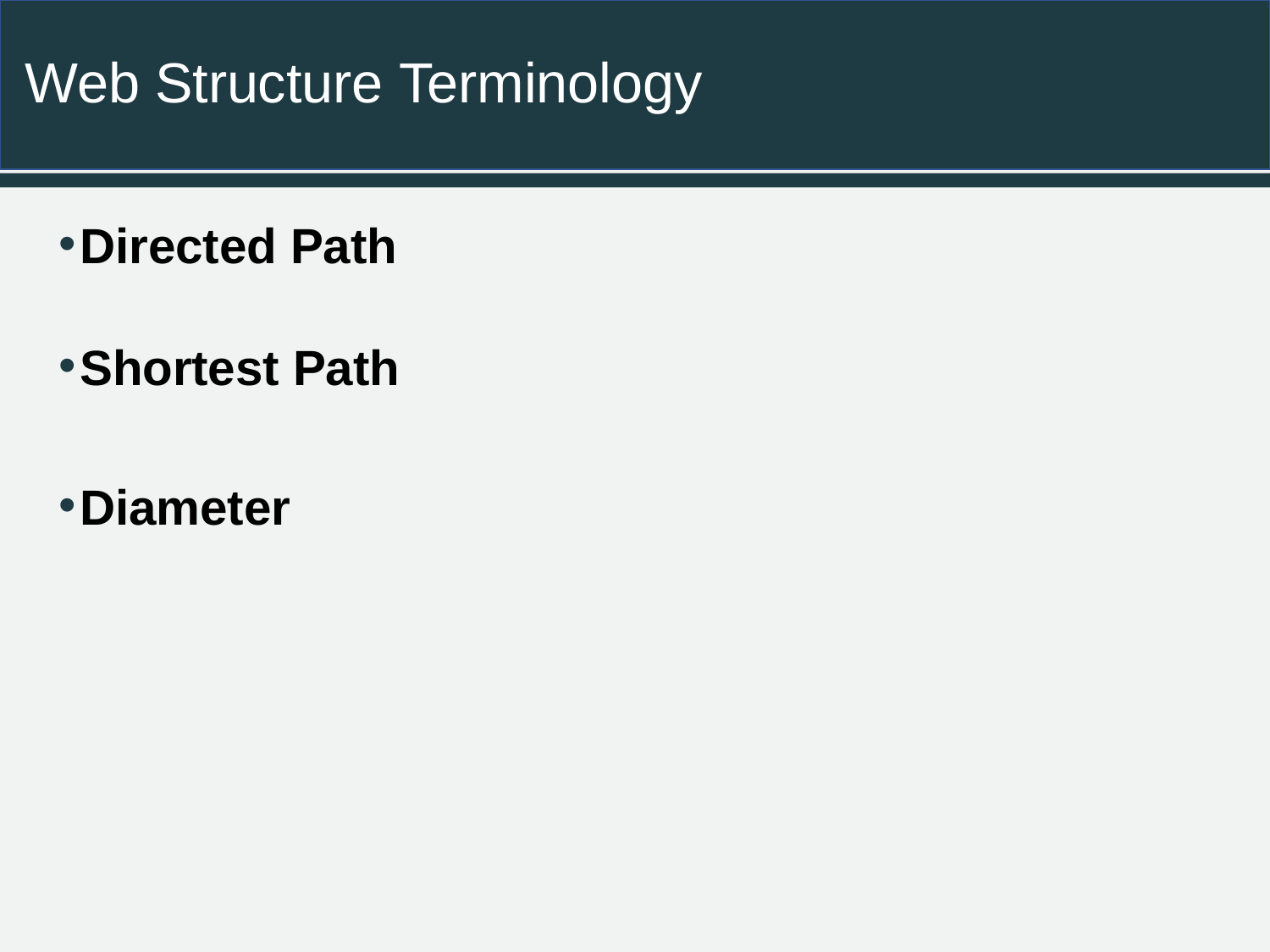

# Web Structure Terminology
Directed Path

Shortest Path

Diameter